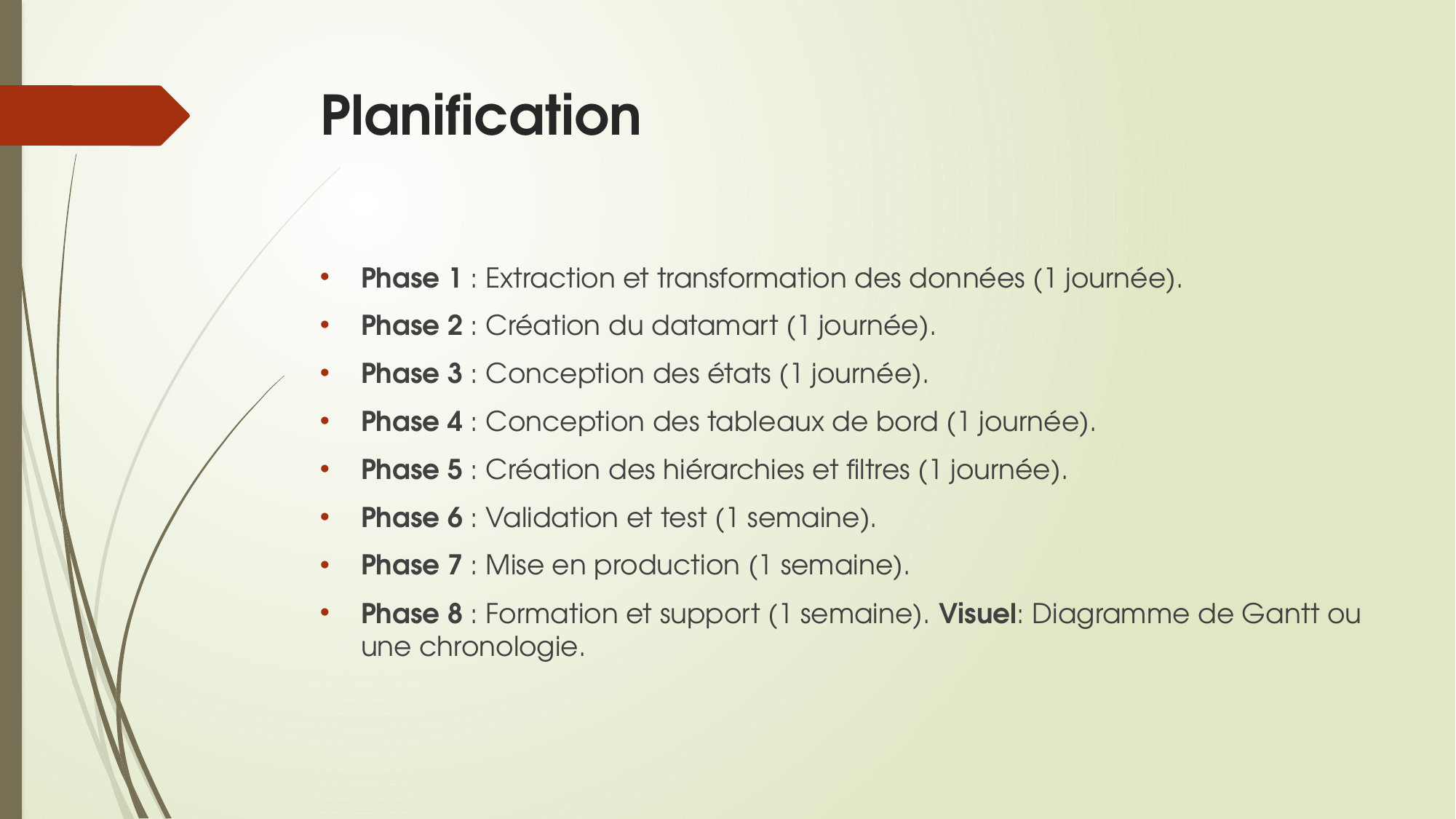

# Planification
Phase 1 : Extraction et transformation des données (1 journée).
Phase 2 : Création du datamart (1 journée).
Phase 3 : Conception des états (1 journée).
Phase 4 : Conception des tableaux de bord (1 journée).
Phase 5 : Création des hiérarchies et filtres (1 journée).
Phase 6 : Validation et test (1 semaine).
Phase 7 : Mise en production (1 semaine).
Phase 8 : Formation et support (1 semaine). Visuel: Diagramme de Gantt ou une chronologie.